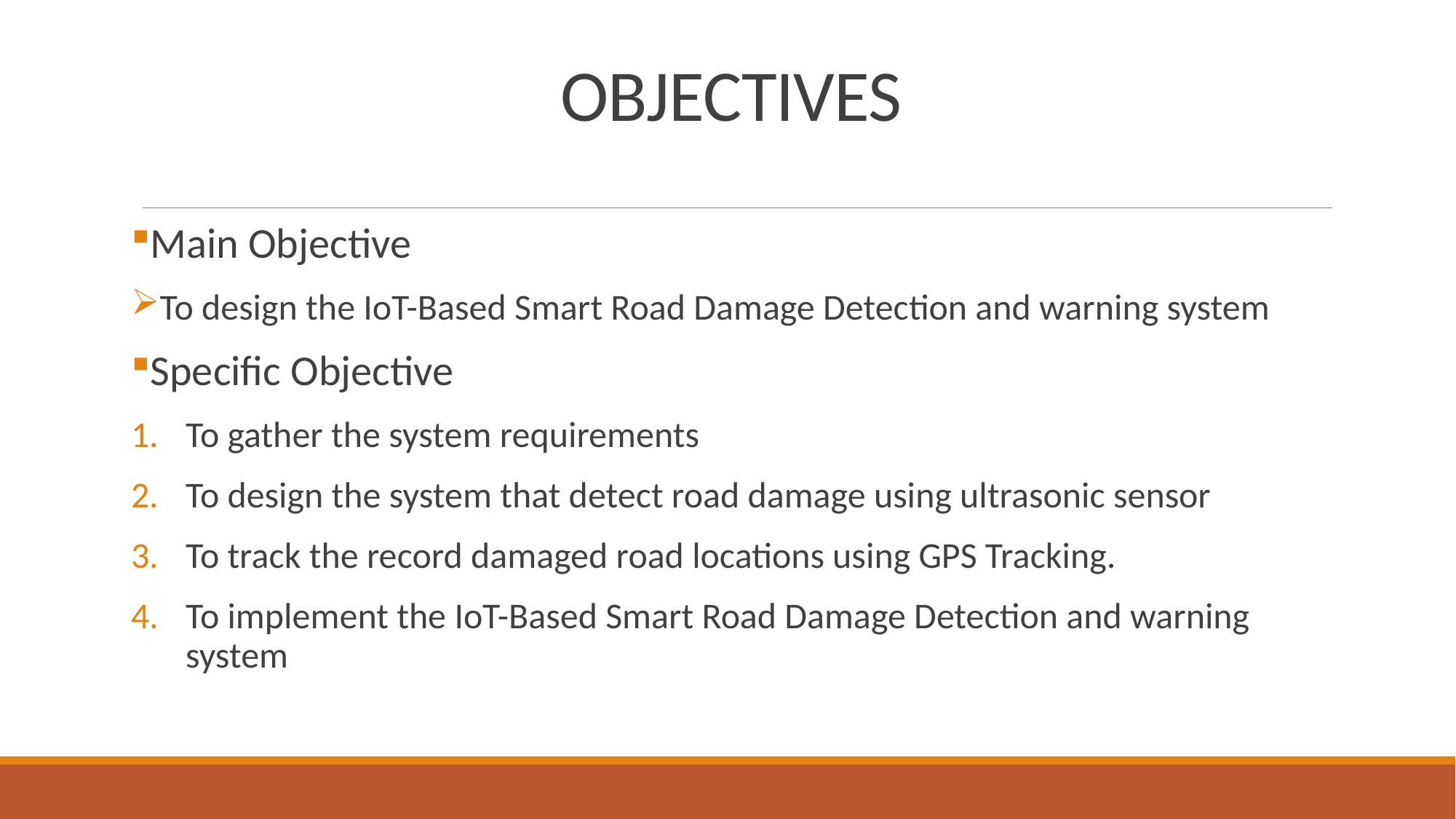

# OBJECTIVES
Main Objective
To design the IoT-Based Smart Road Damage Detection and warning system
Specific Objective
To gather the system requirements
To design the system that detect road damage using ultrasonic sensor
To track the record damaged road locations using GPS Tracking.
To implement the IoT-Based Smart Road Damage Detection and warning system